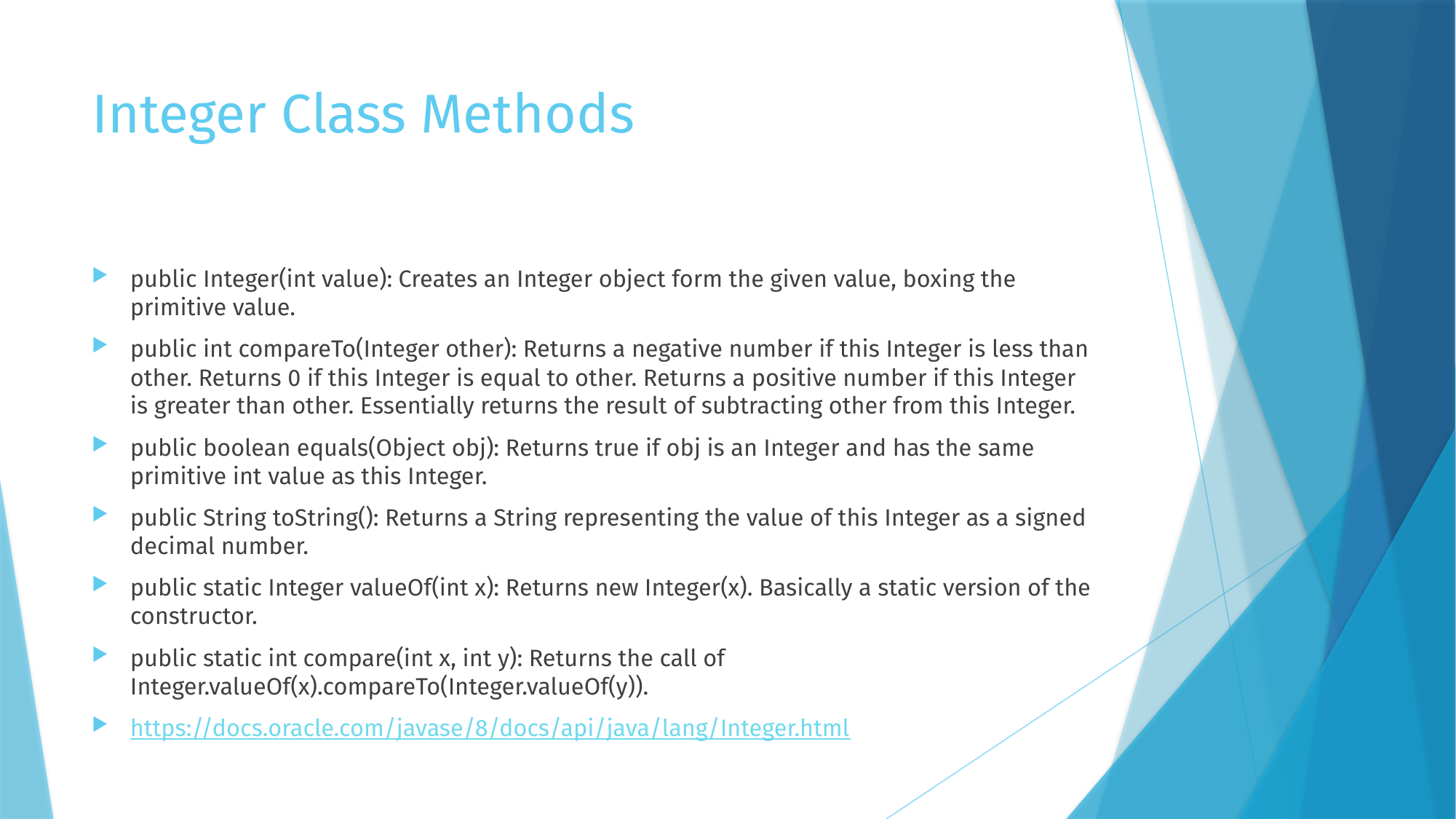

# Integer Class Methods
public Integer(int value): Creates an Integer object form the given value, boxing the primitive value.
public int compareTo(Integer other): Returns a negative number if this Integer is less than other. Returns 0 if this Integer is equal to other. Returns a positive number if this Integer is greater than other. Essentially returns the result of subtracting other from this Integer.
public boolean equals(Object obj): Returns true if obj is an Integer and has the same primitive int value as this Integer.
public String toString(): Returns a String representing the value of this Integer as a signed decimal number.
public static Integer valueOf(int x): Returns new Integer(x). Basically a static version of the constructor.
public static int compare(int x, int y): Returns the call of Integer.valueOf(x).compareTo(Integer.valueOf(y)).
https://docs.oracle.com/javase/8/docs/api/java/lang/Integer.html